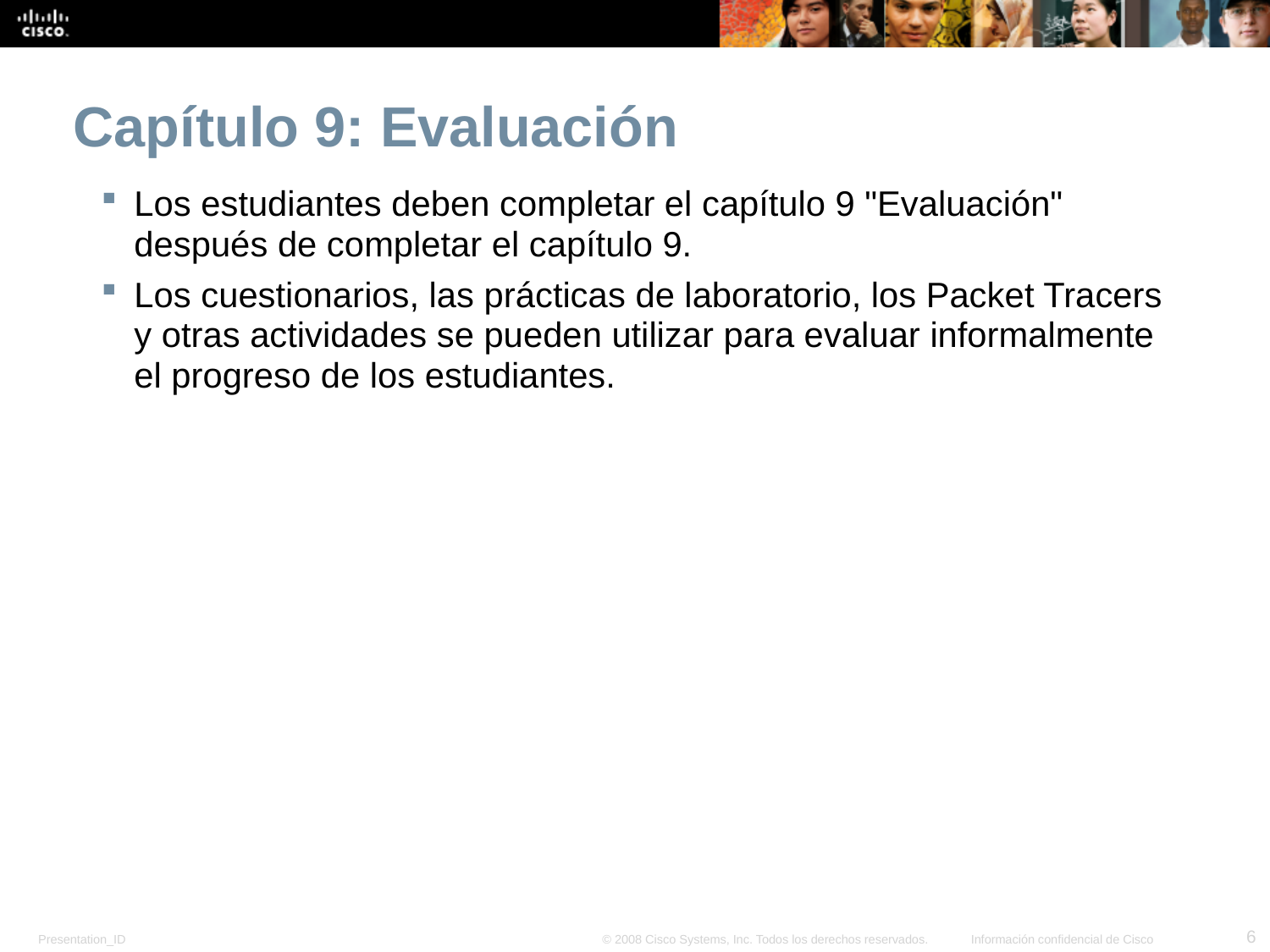

Capítulo 9: Evaluación
Los estudiantes deben completar el capítulo 9 "Evaluación" después de completar el capítulo 9.
Los cuestionarios, las prácticas de laboratorio, los Packet Tracers y otras actividades se pueden utilizar para evaluar informalmente el progreso de los estudiantes.